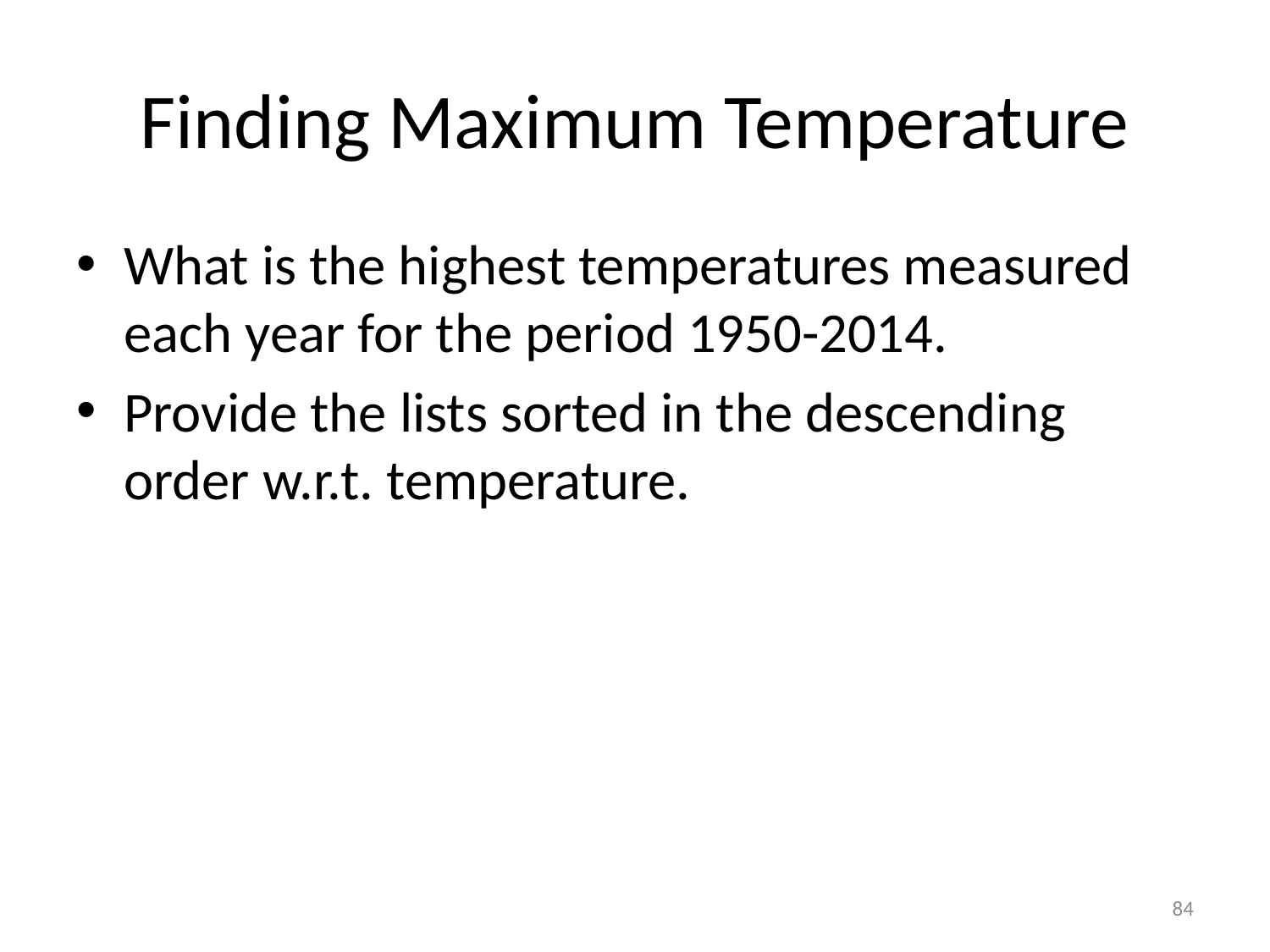

# Finding Maximum Temperature
What is the highest temperatures measured each year for the period 1950-2014.
Provide the lists sorted in the descending order w.r.t. temperature.

84